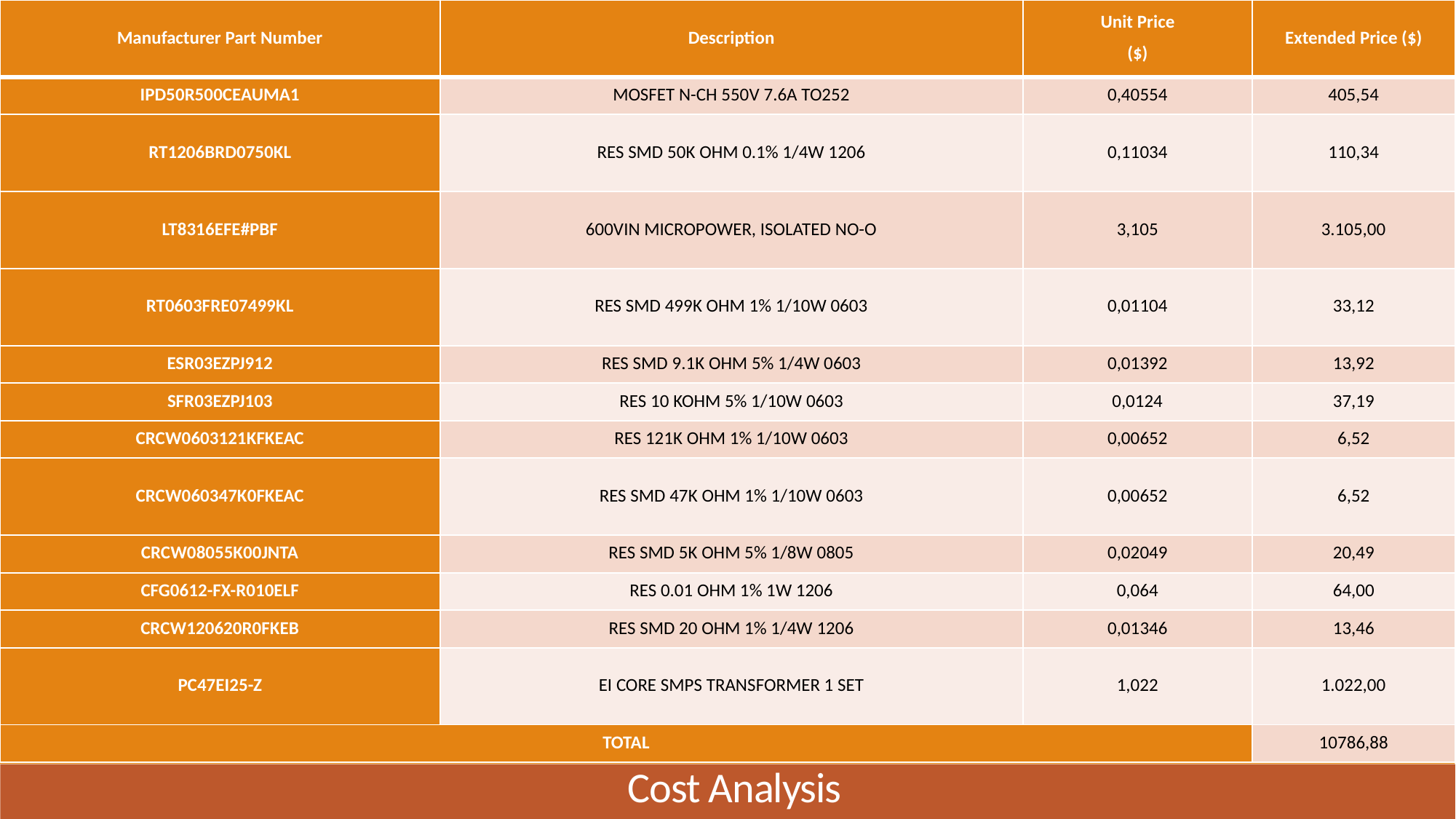

| Manufacturer Part Number | Description | Unit Price ($) | Extended Price ($) |
| --- | --- | --- | --- |
| IPD50R500CEAUMA1 | MOSFET N-CH 550V 7.6A TO252 | 0,40554 | 405,54 |
| RT1206BRD0750KL | RES SMD 50K OHM 0.1% 1/4W 1206 | 0,11034 | 110,34 |
| LT8316EFE#PBF | 600VIN MICROPOWER, ISOLATED NO-O | 3,105 | 3.105,00 |
| RT0603FRE07499KL | RES SMD 499K OHM 1% 1/10W 0603 | 0,01104 | 33,12 |
| ESR03EZPJ912 | RES SMD 9.1K OHM 5% 1/4W 0603 | 0,01392 | 13,92 |
| SFR03EZPJ103 | RES 10 KOHM 5% 1/10W 0603 | 0,0124 | 37,19 |
| CRCW0603121KFKEAC | RES 121K OHM 1% 1/10W 0603 | 0,00652 | 6,52 |
| CRCW060347K0FKEAC | RES SMD 47K OHM 1% 1/10W 0603 | 0,00652 | 6,52 |
| CRCW08055K00JNTA | RES SMD 5K OHM 5% 1/8W 0805 | 0,02049 | 20,49 |
| CFG0612-FX-R010ELF | RES 0.01 OHM 1% 1W 1206 | 0,064 | 64,00 |
| CRCW120620R0FKEB | RES SMD 20 OHM 1% 1/4W 1206 | 0,01346 | 13,46 |
| PC47EI25-Z | EI CORE SMPS TRANSFORMER 1 SET | 1,022 | 1.022,00 |
| TOTAL |  |  | 10786,88 |
Cost Analysis